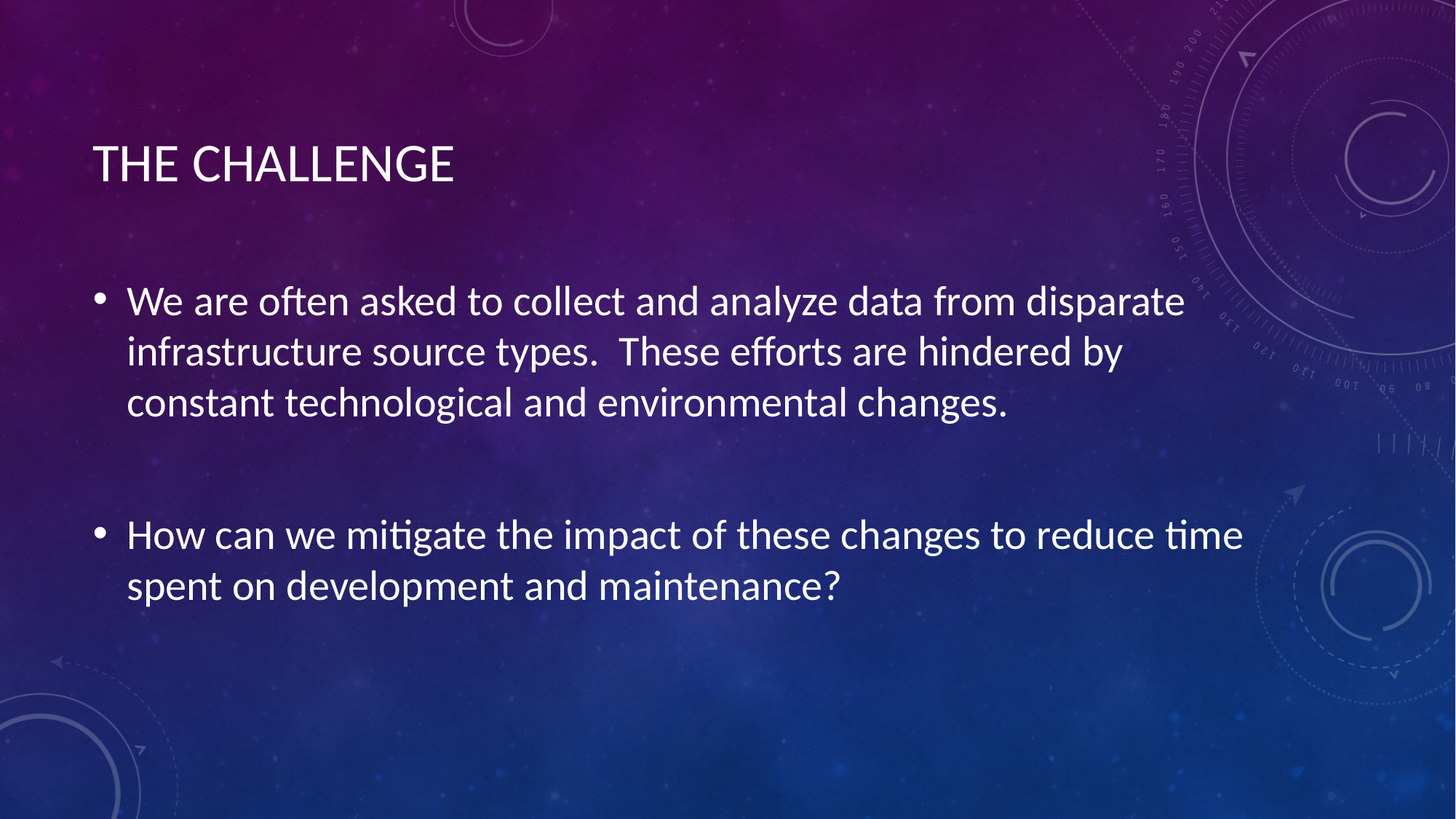

# The Challenge
We are often asked to collect and analyze data from disparate infrastructure source types.  These efforts are hindered by constant technological and environmental changes.

How can we mitigate the impact of these changes to reduce time spent on development and maintenance?